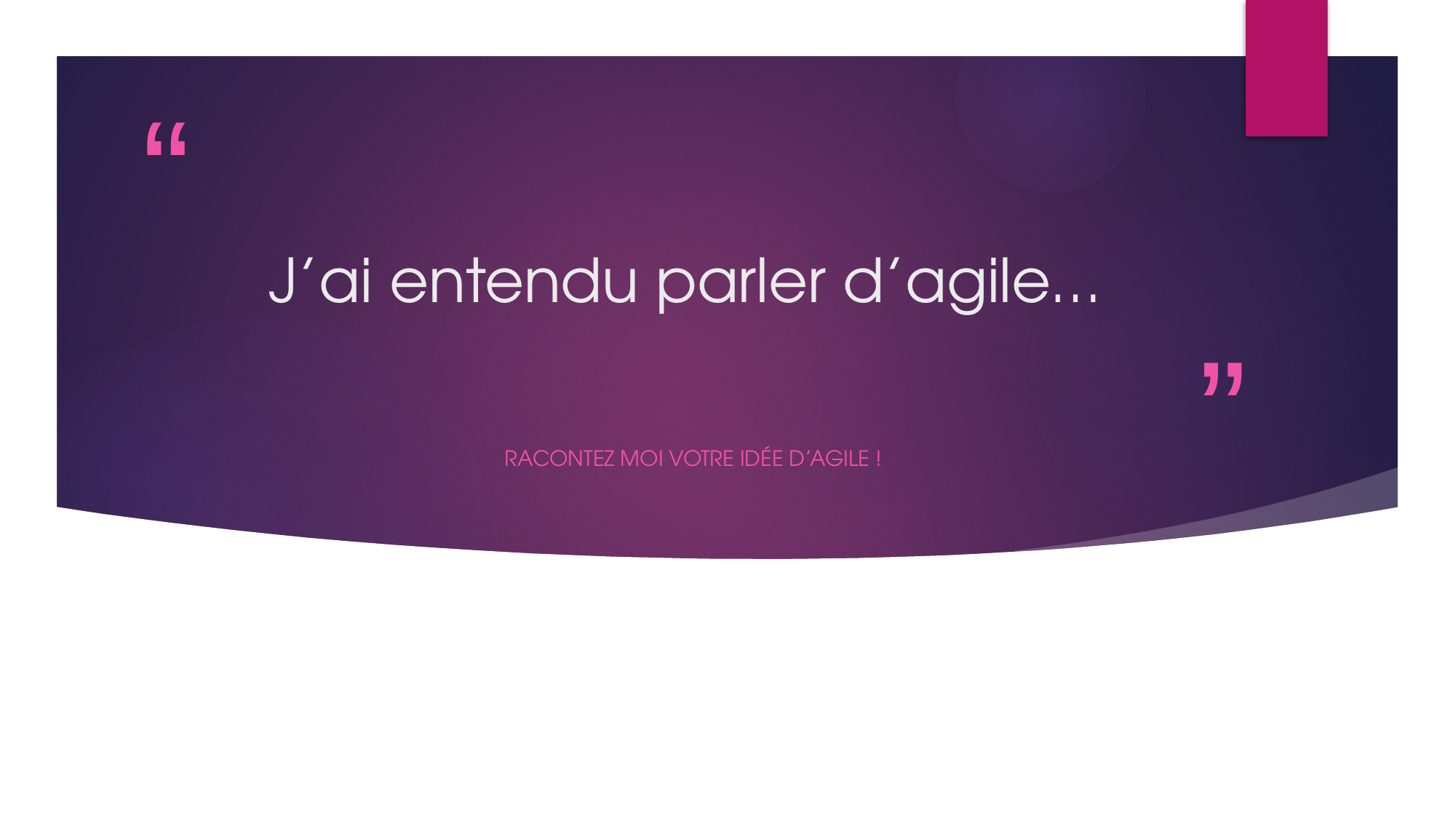

# J’ai entendu parler d’agile…
Racontez moi votre idée d’agile !